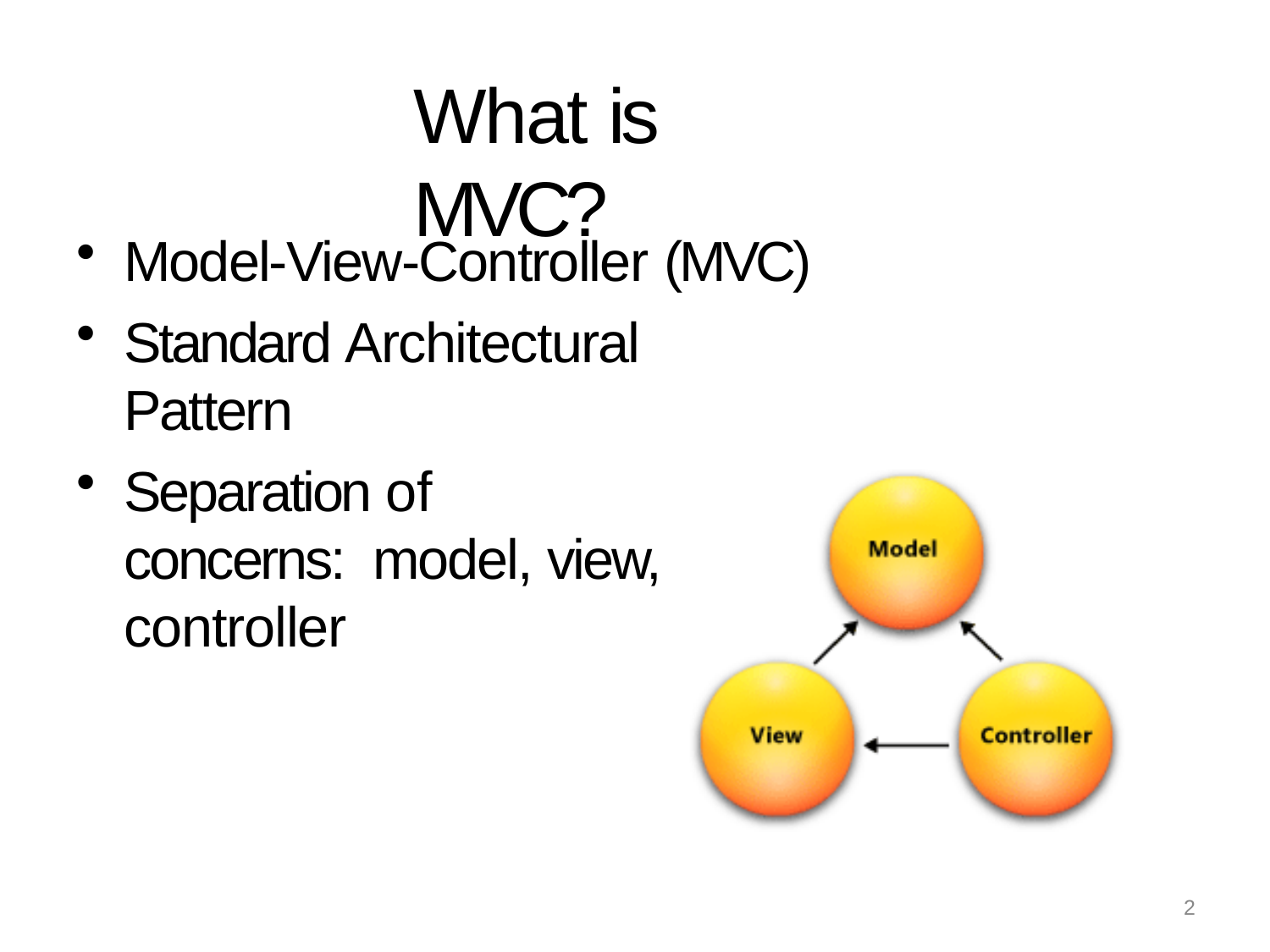

# What is MVC?
Model-View-Controller (MVC)
Standard Architectural Pattern
Separation of concerns:  model, view, controller

2